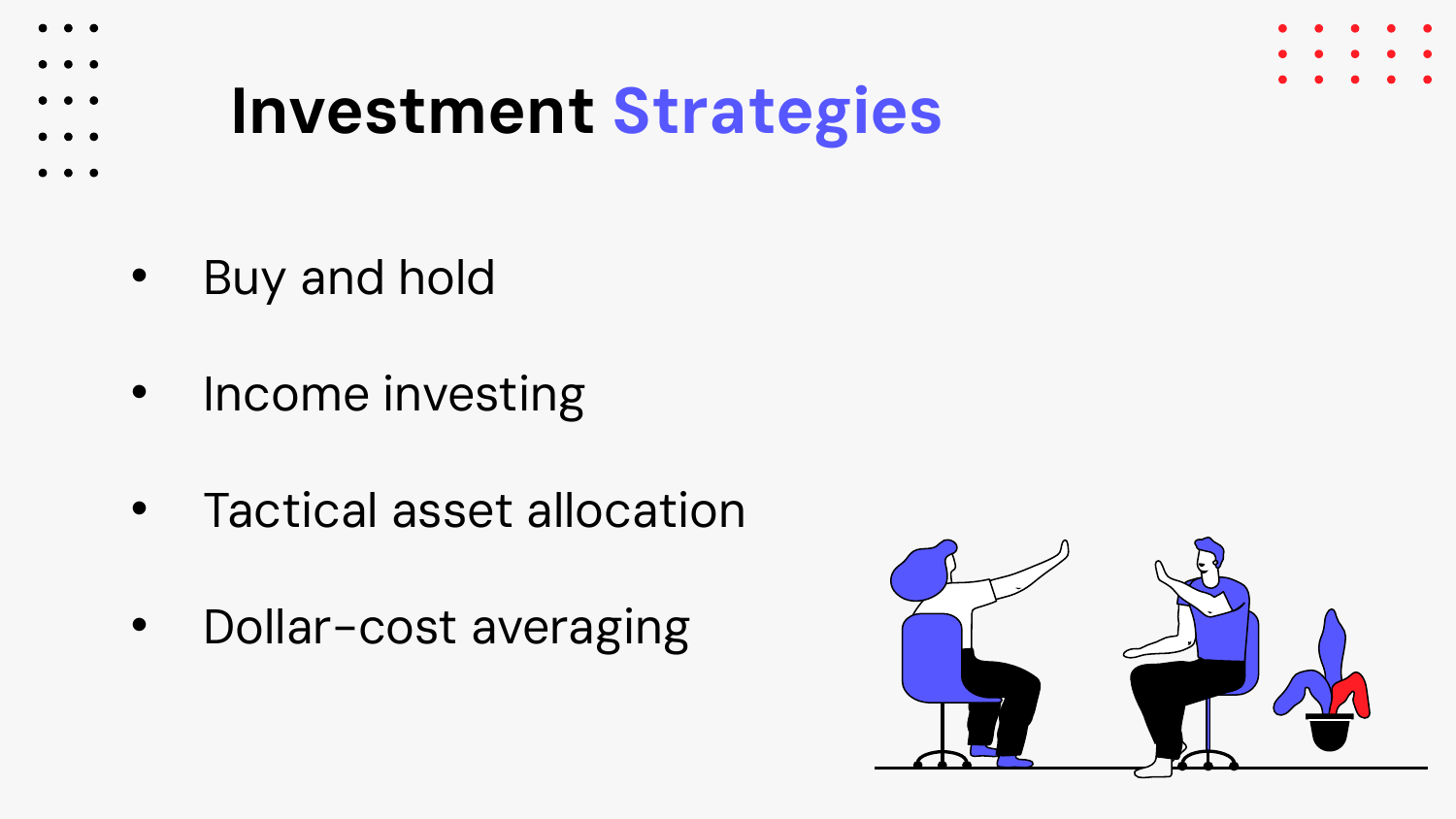

# Investment Strategies
Buy and hold

Income investing

Tactical asset allocation

Dollar-cost averaging